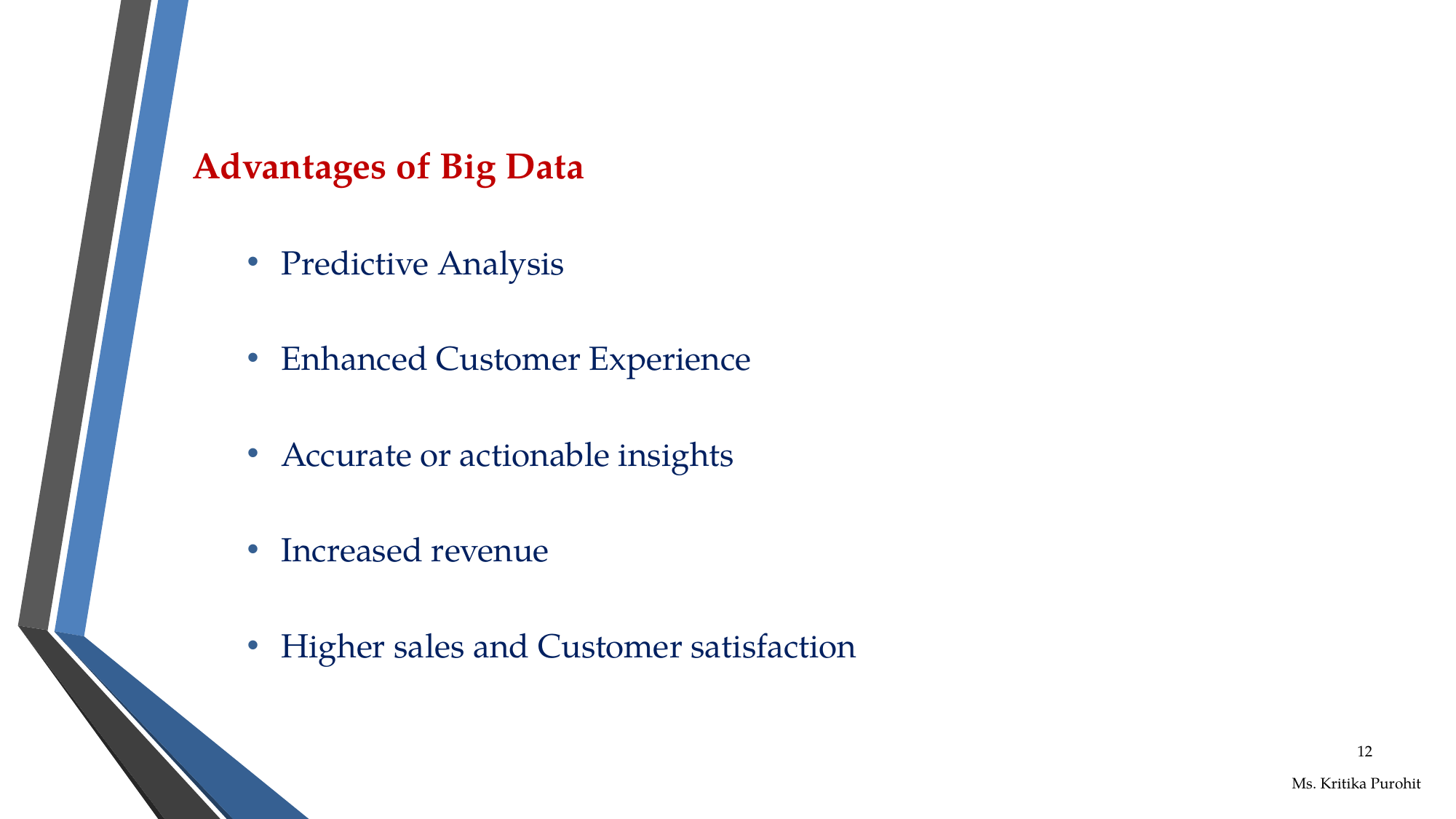

Advantages of Big Data
Predictive Analysis
Enhanced Customer Experience
Accurate or actionable insights
Increased revenue
Higher sales and Customer satisfaction
12
Ms. Kritika Purohit